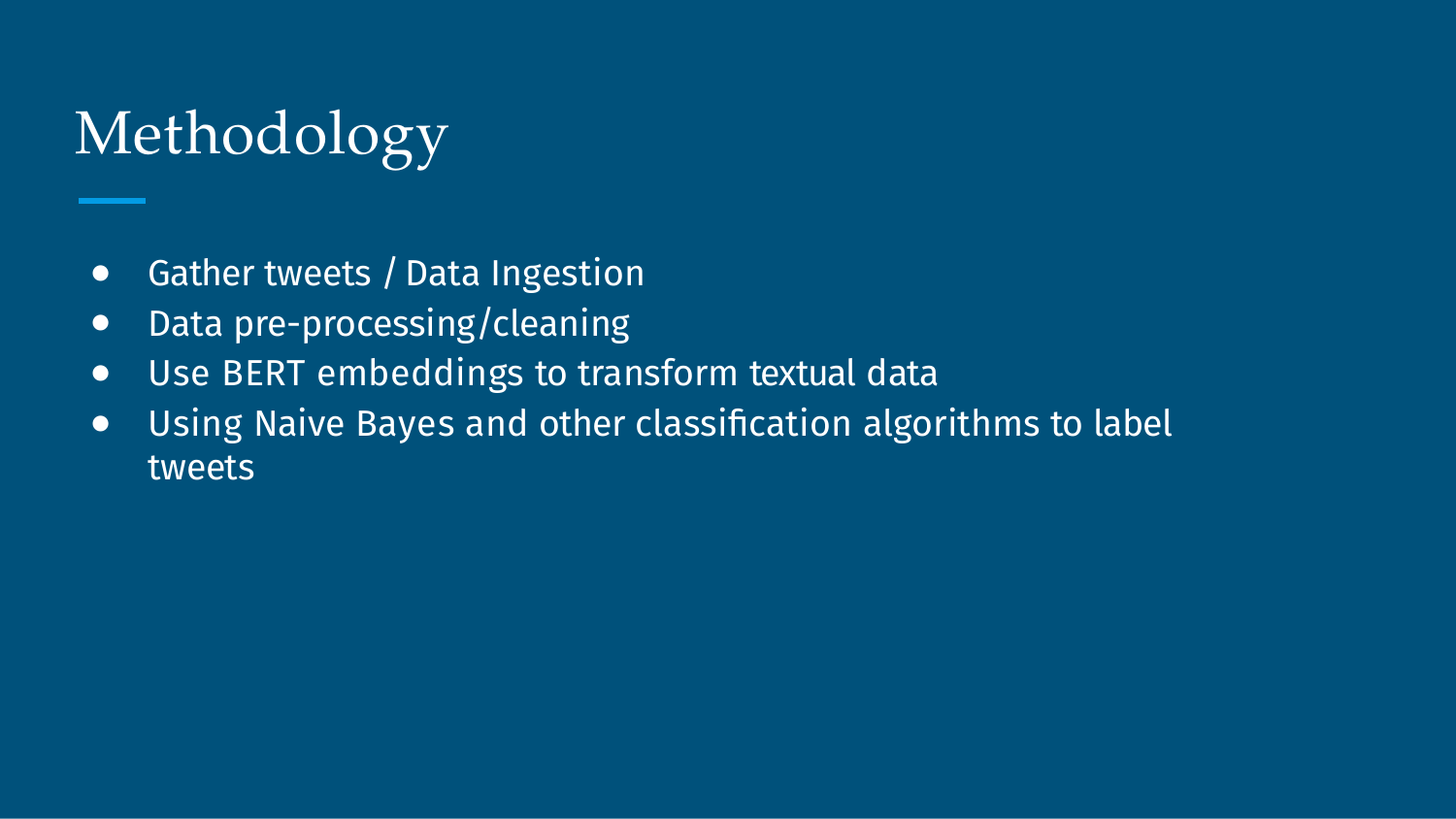

# Methodology

Gather tweets / Data Ingestion
Data pre-processing/cleaning
Use BERT embeddings to transform textual data
Using Naive Bayes and other classiﬁcation algorithms to label tweets